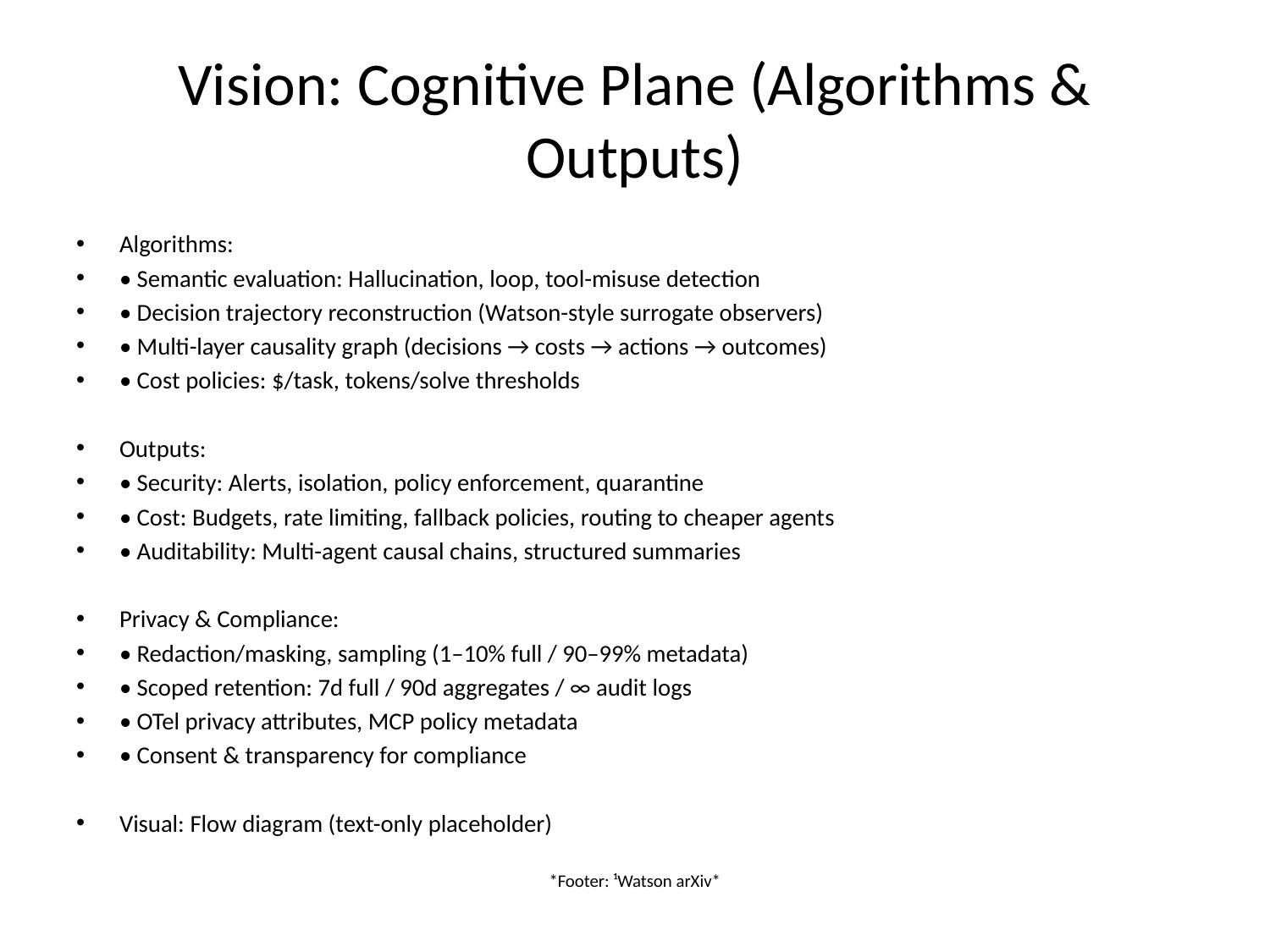

# Vision: Cognitive Plane (Algorithms & Outputs)
Algorithms:
• Semantic evaluation: Hallucination, loop, tool-misuse detection
• Decision trajectory reconstruction (Watson-style surrogate observers)
• Multi-layer causality graph (decisions → costs → actions → outcomes)
• Cost policies: $/task, tokens/solve thresholds

Outputs:
• Security: Alerts, isolation, policy enforcement, quarantine
• Cost: Budgets, rate limiting, fallback policies, routing to cheaper agents
• Auditability: Multi-agent causal chains, structured summaries

Privacy & Compliance:
• Redaction/masking, sampling (1–10% full / 90–99% metadata)
• Scoped retention: 7d full / 90d aggregates / ∞ audit logs
• OTel privacy attributes, MCP policy metadata
• Consent & transparency for compliance

Visual: Flow diagram (text-only placeholder)
*Footer: ¹Watson arXiv*